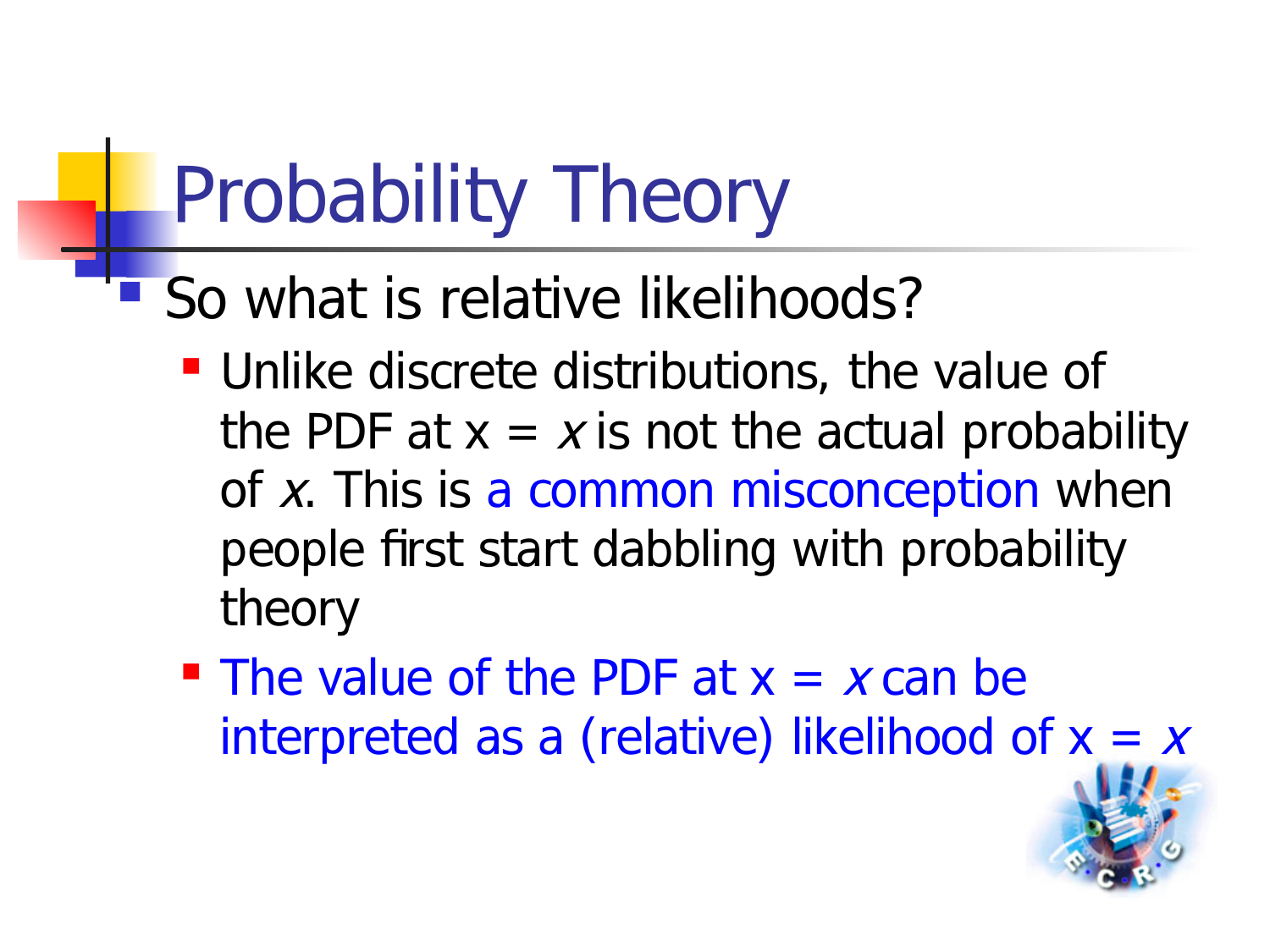

# Probability Theory
So what is relative likelihoods?
Unlike discrete distributions, the value of the PDF at x = x is not the actual probability of x. This is a common misconception when people first start dabbling with probability theory
The value of the PDF at x = x can be interpreted as a (relative) likelihood of x = x